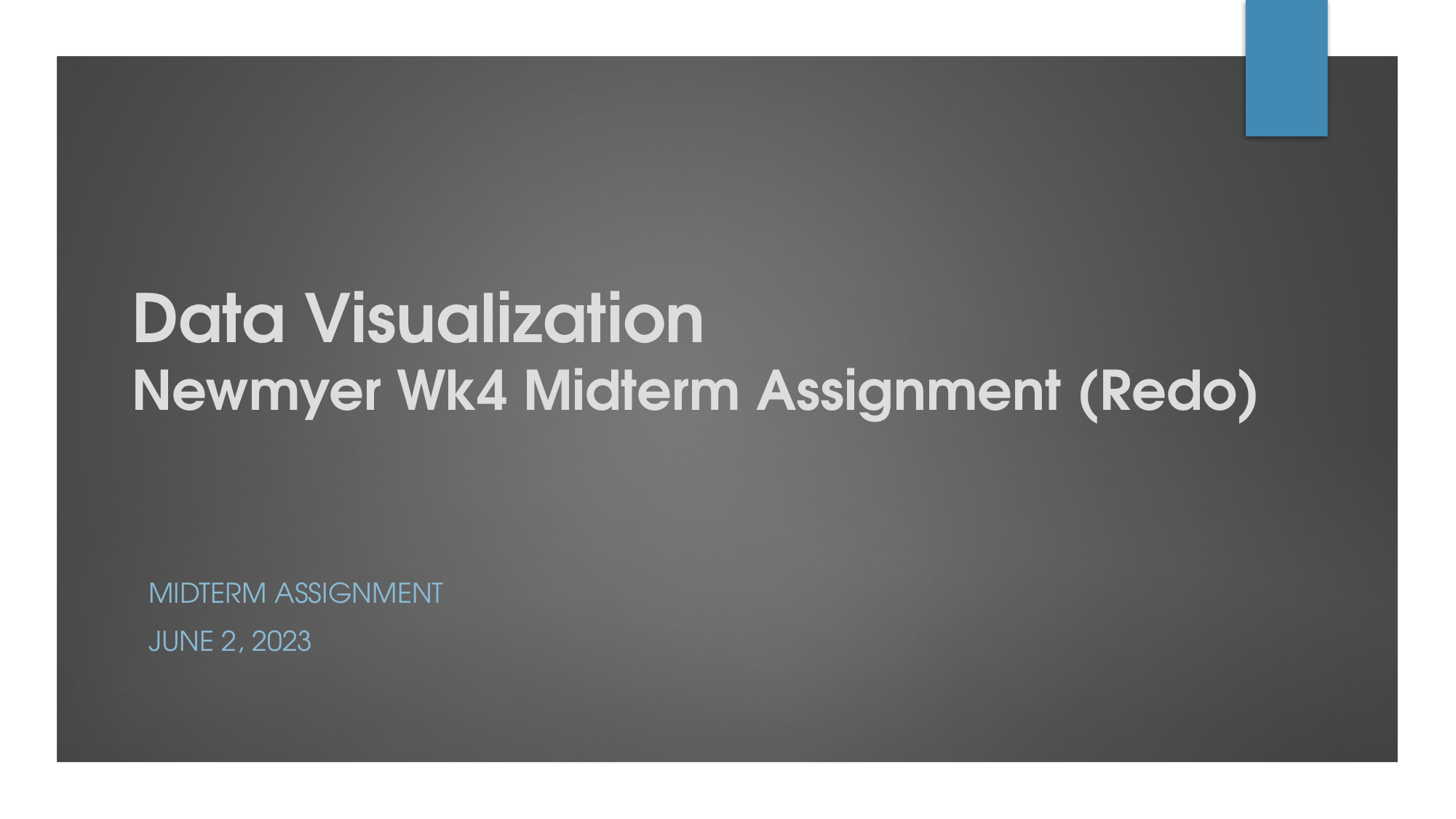

# Data Visualization Newmyer Wk4 Midterm Assignment (Redo)
MIDTERM ASSIGNMENT
June 2, 2023